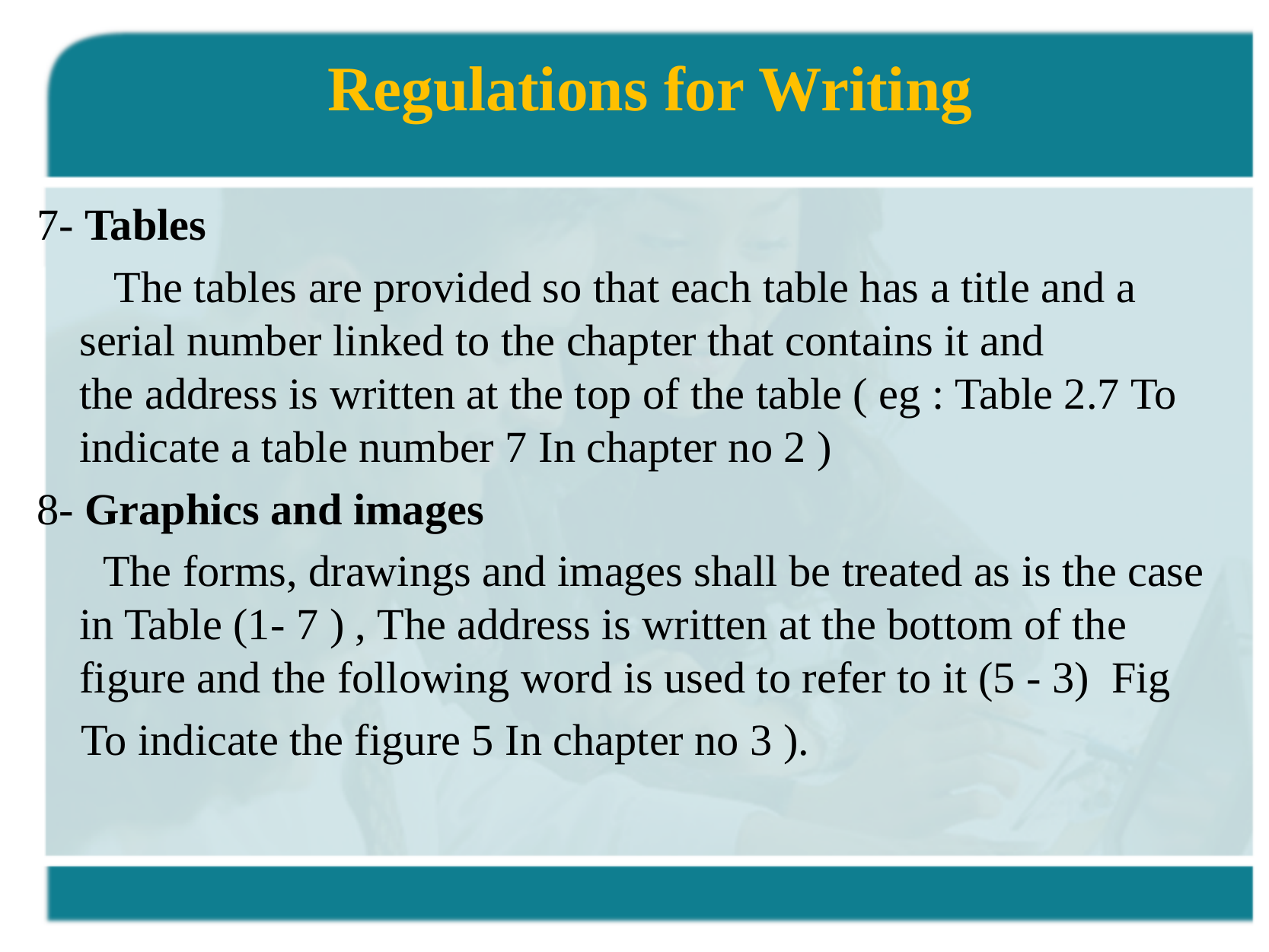

# Regulations for Writing

7- Tables
       The tables are provided so that each table has a title and a serial number linked to the chapter that contains it and the address is written at the top of the table ( eg : Table 2.7 To indicate a table number 7 In chapter no 2 )
8- Graphics and images
      The forms, drawings and images shall be treated as is the case in Table (1- 7 ) , The address is written at the bottom of the figure and the following word is used to refer to it (5 - 3)  Fig
    To indicate the figure 5 In chapter no 3 ).